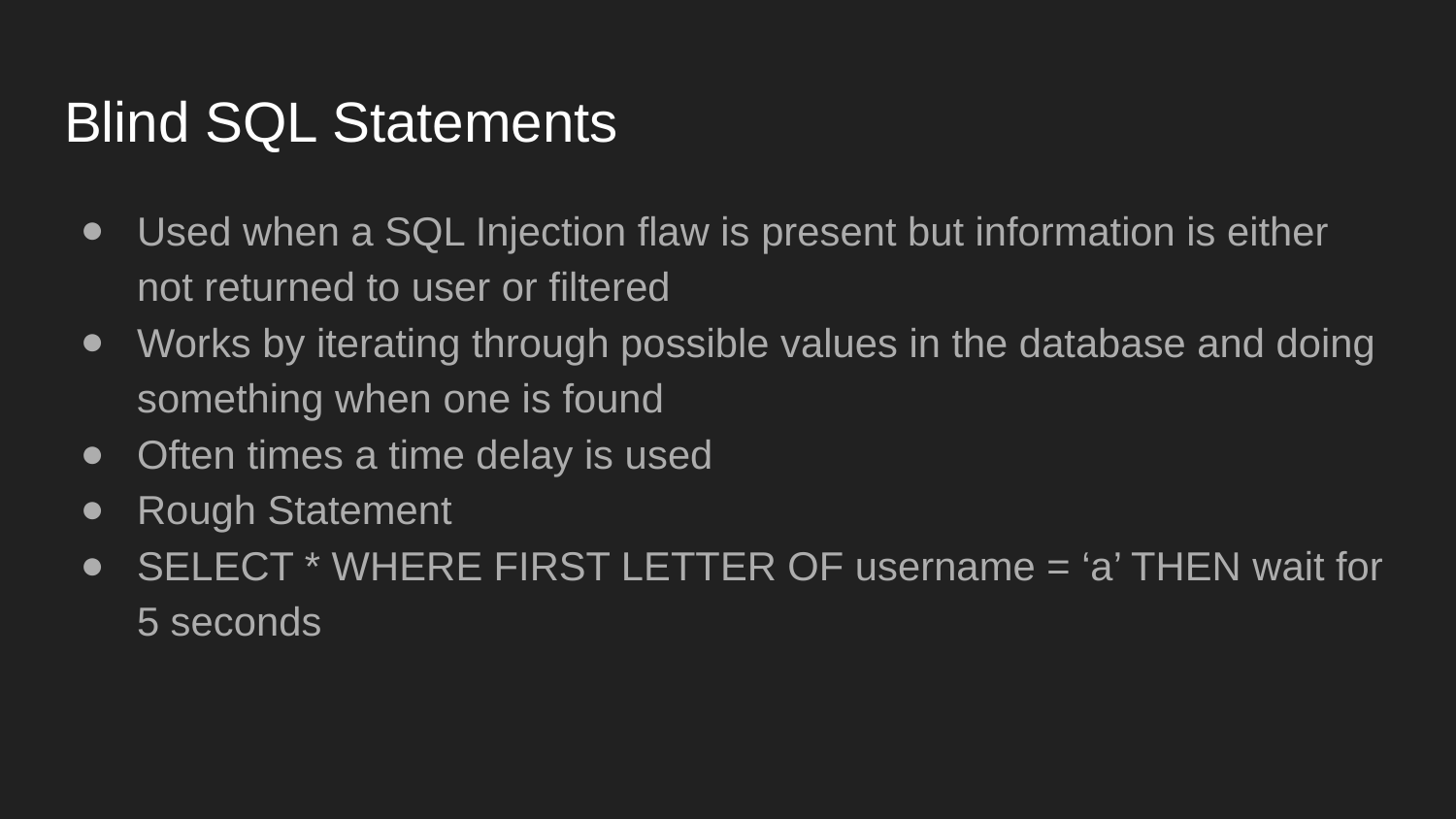

# Blind SQL Statements
Used when a SQL Injection flaw is present but information is either not returned to user or filtered
Works by iterating through possible values in the database and doing something when one is found
Often times a time delay is used
Rough Statement
SELECT * WHERE FIRST LETTER OF username = ‘a’ THEN wait for 5 seconds